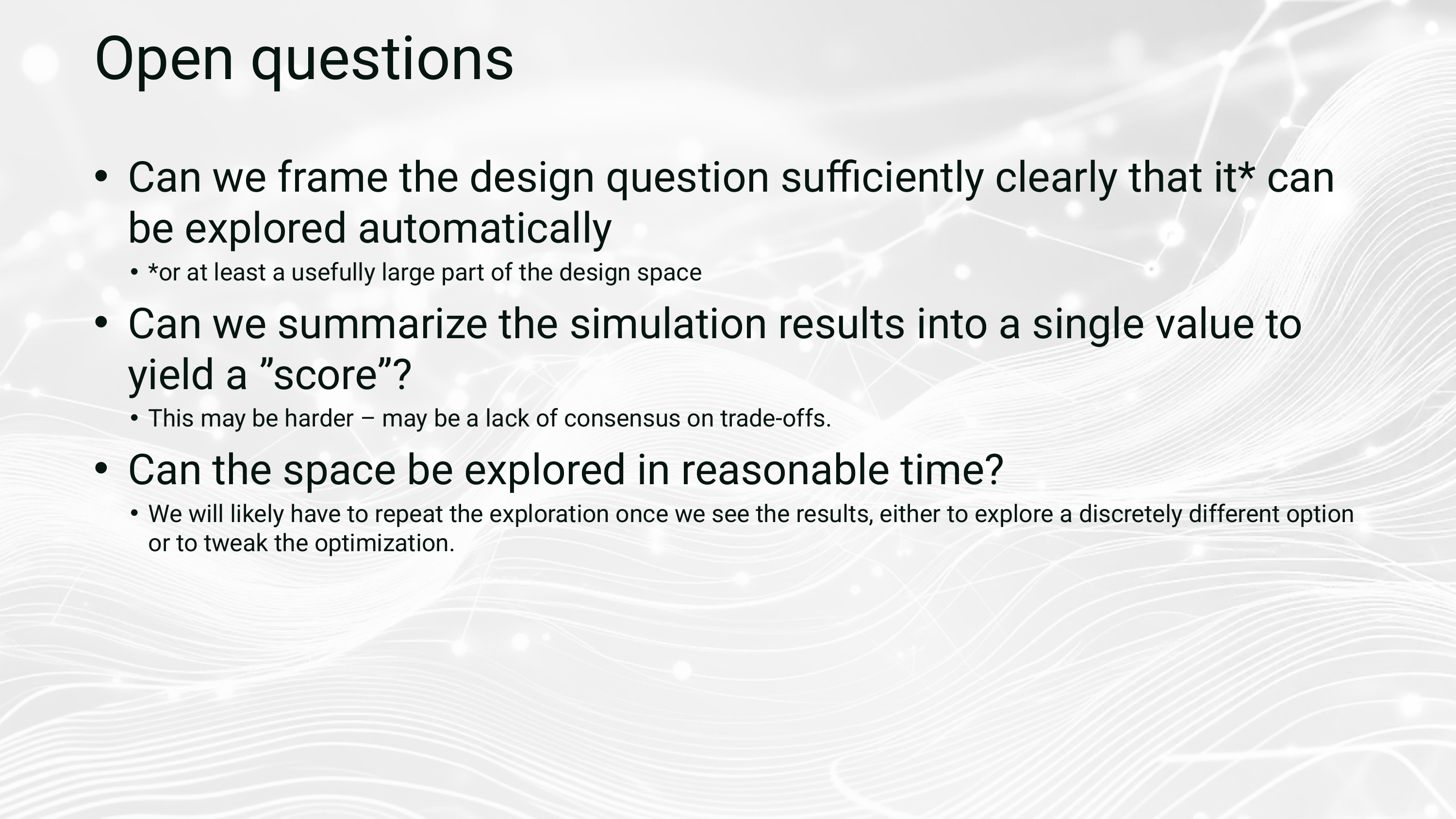

Open questions
Can we frame the design question sufficiently clearly that it* can be explored automatically
*or at least a usefully large part of the design space
Can we summarize the simulation results into a single value to yield a ”score”?
This may be harder – may be a lack of consensus on trade-offs.
Can the space be explored in reasonable time?
We will likely have to repeat the exploration once we see the results, either to explore a discretely different option or to tweak the optimization.